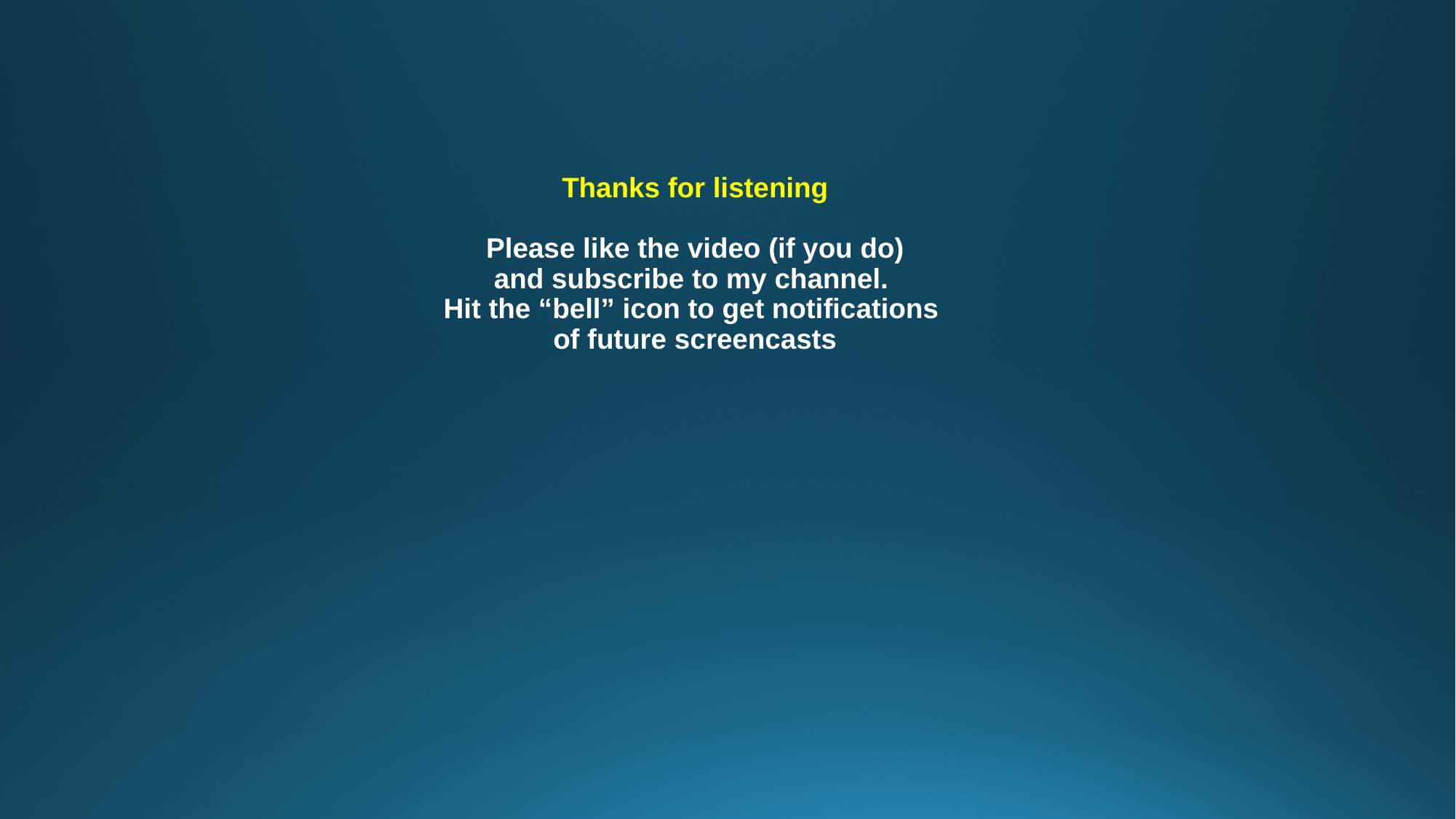

# Thanks for listening Please like the video (if you do) and subscribe to my channel. Hit the “bell” icon to get notifications of future screencasts